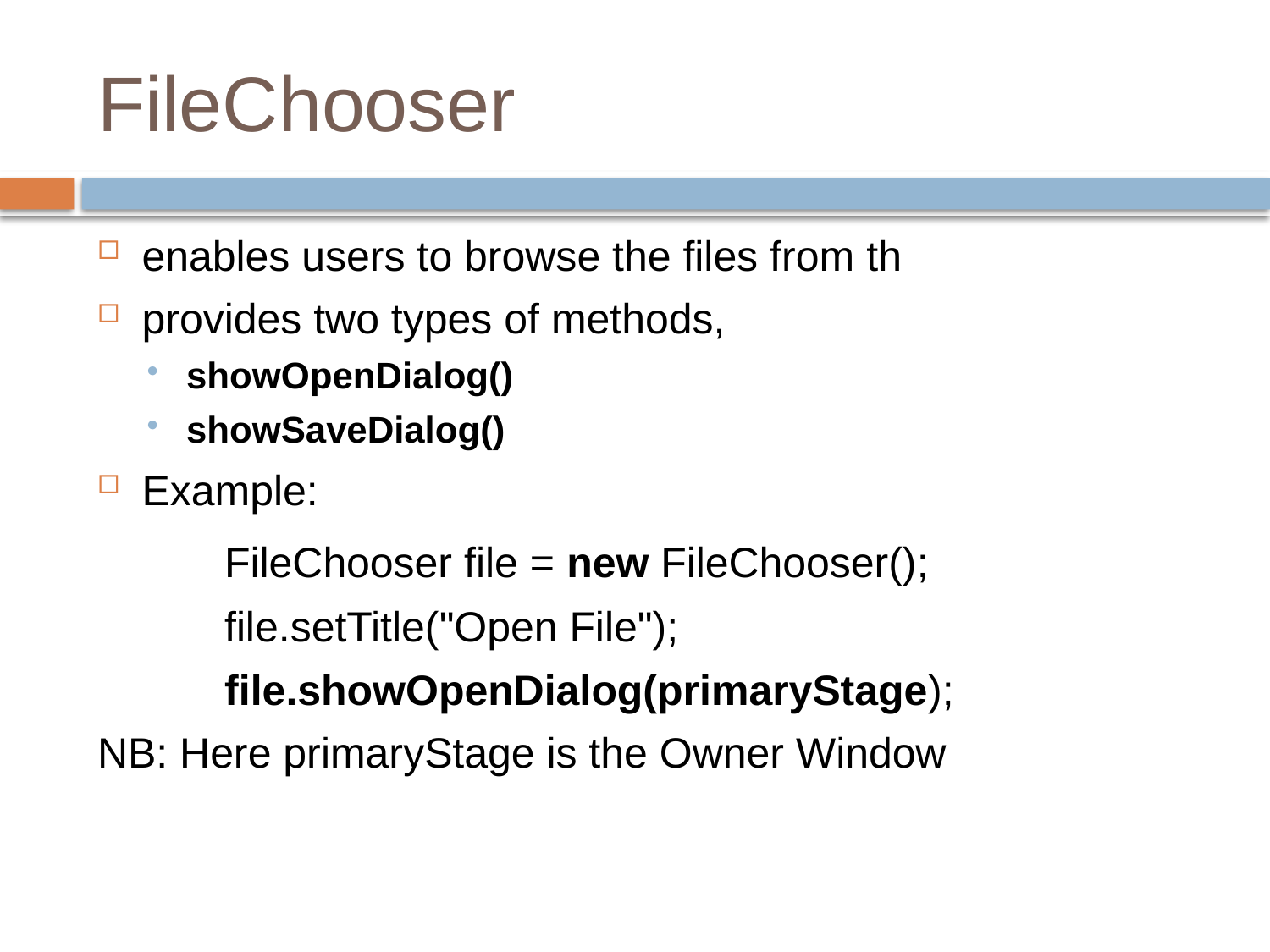

# FileChooser
enables users to browse the files from th
provides two types of methods,
showOpenDialog()
showSaveDialog()
Example:
 	FileChooser file = new FileChooser();
        	file.setTitle("Open File");
        	file.showOpenDialog(primaryStage);
NB: Here primaryStage is the Owner Window